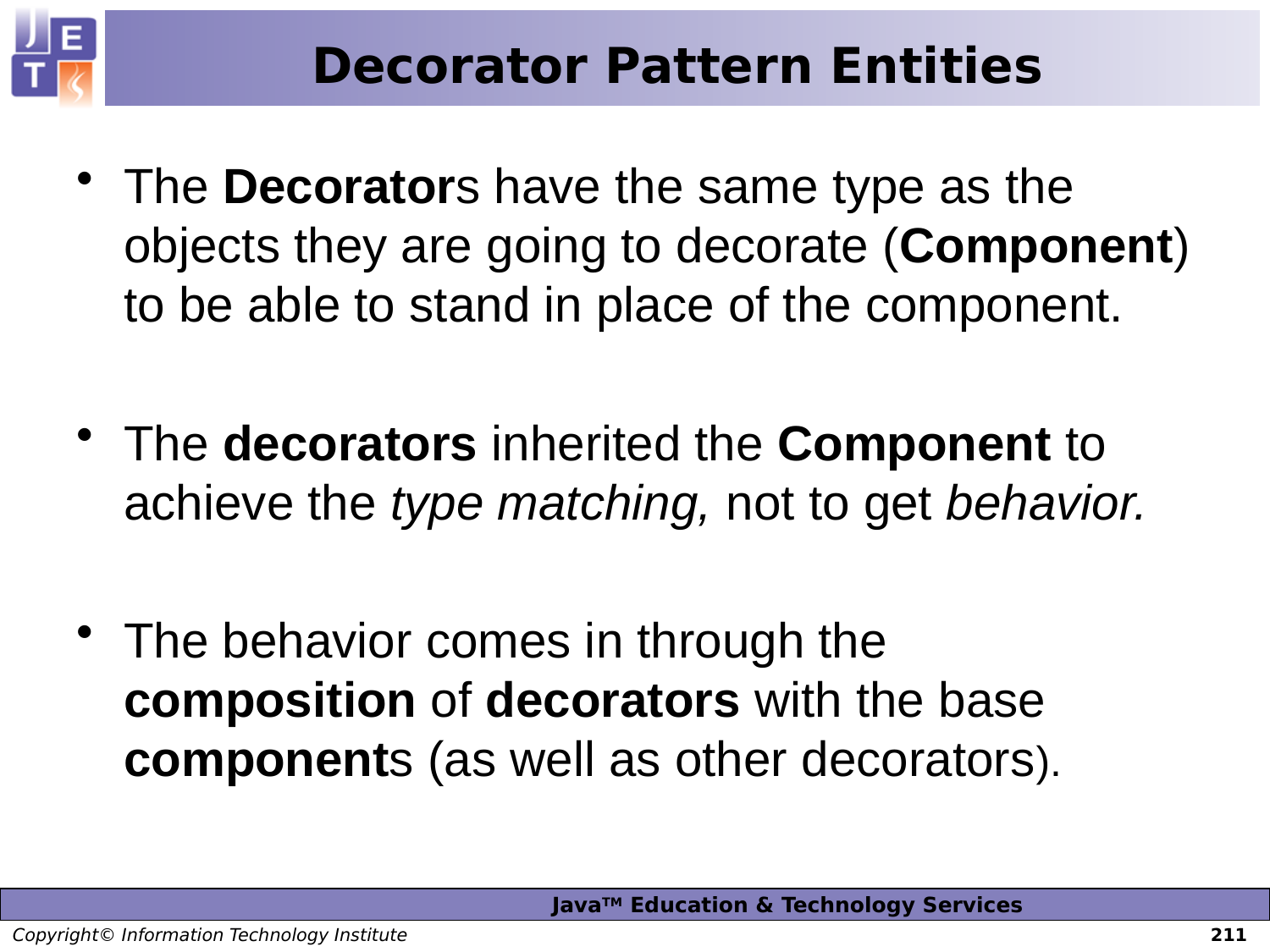

# Decorator Pattern Entities
The Decorators have the same type as the objects they are going to decorate (Component) to be able to stand in place of the component.

The decorators inherited the Component to achieve the type matching, not to get behavior.

The behavior comes in through the composition of decorators with the base components (as well as other decorators).